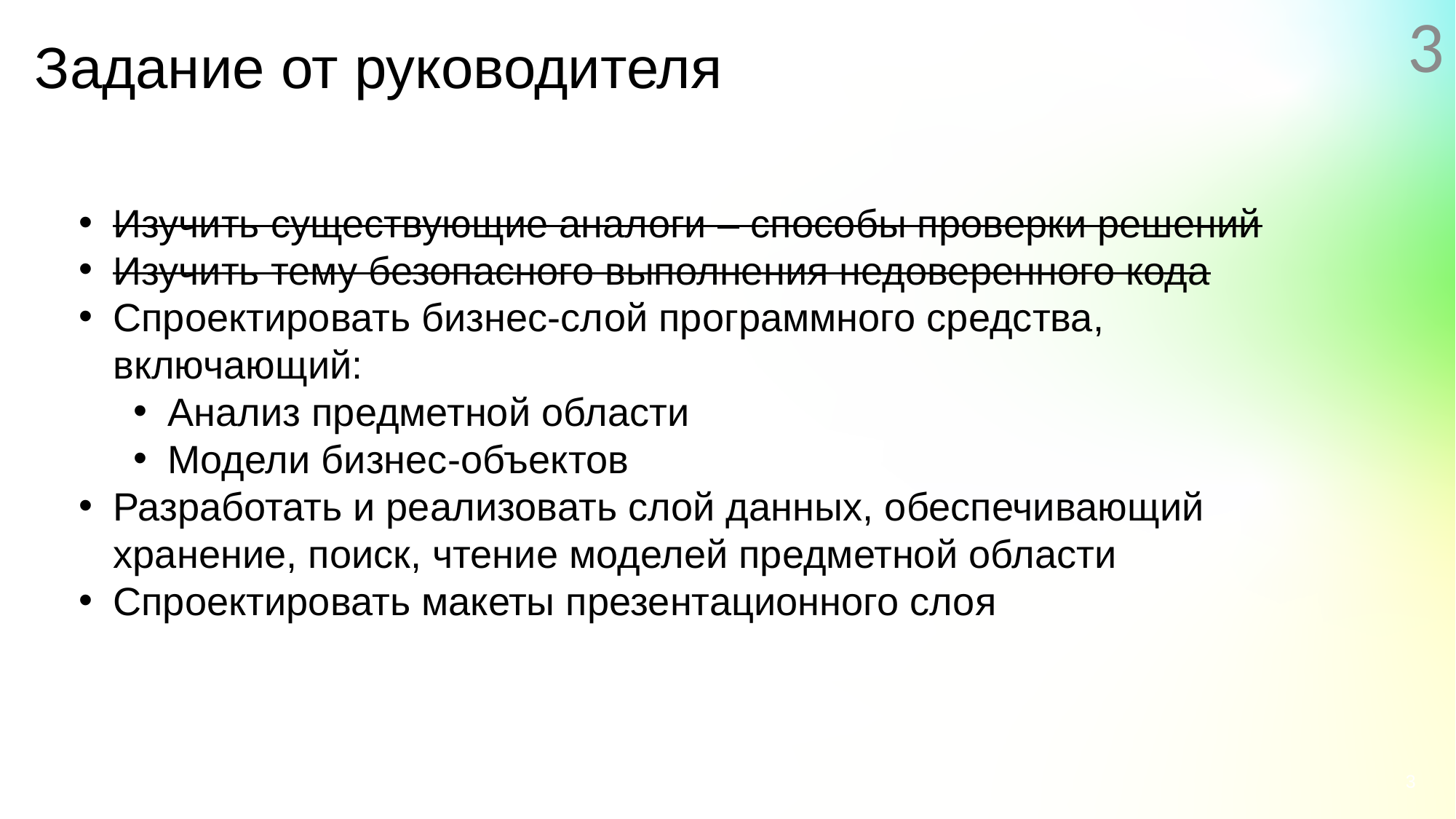

3
# Задание от руководителя
Изучить существующие аналоги – способы проверки решений
Изучить тему безопасного выполнения недоверенного кода
Спроектировать бизнес-слой программного средства, включающий:
Анализ предметной области
Модели бизнес-объектов
Разработать и реализовать слой данных, обеспечивающий хранение, поиск, чтение моделей предметной области
Спроектировать макеты презентационного слоя